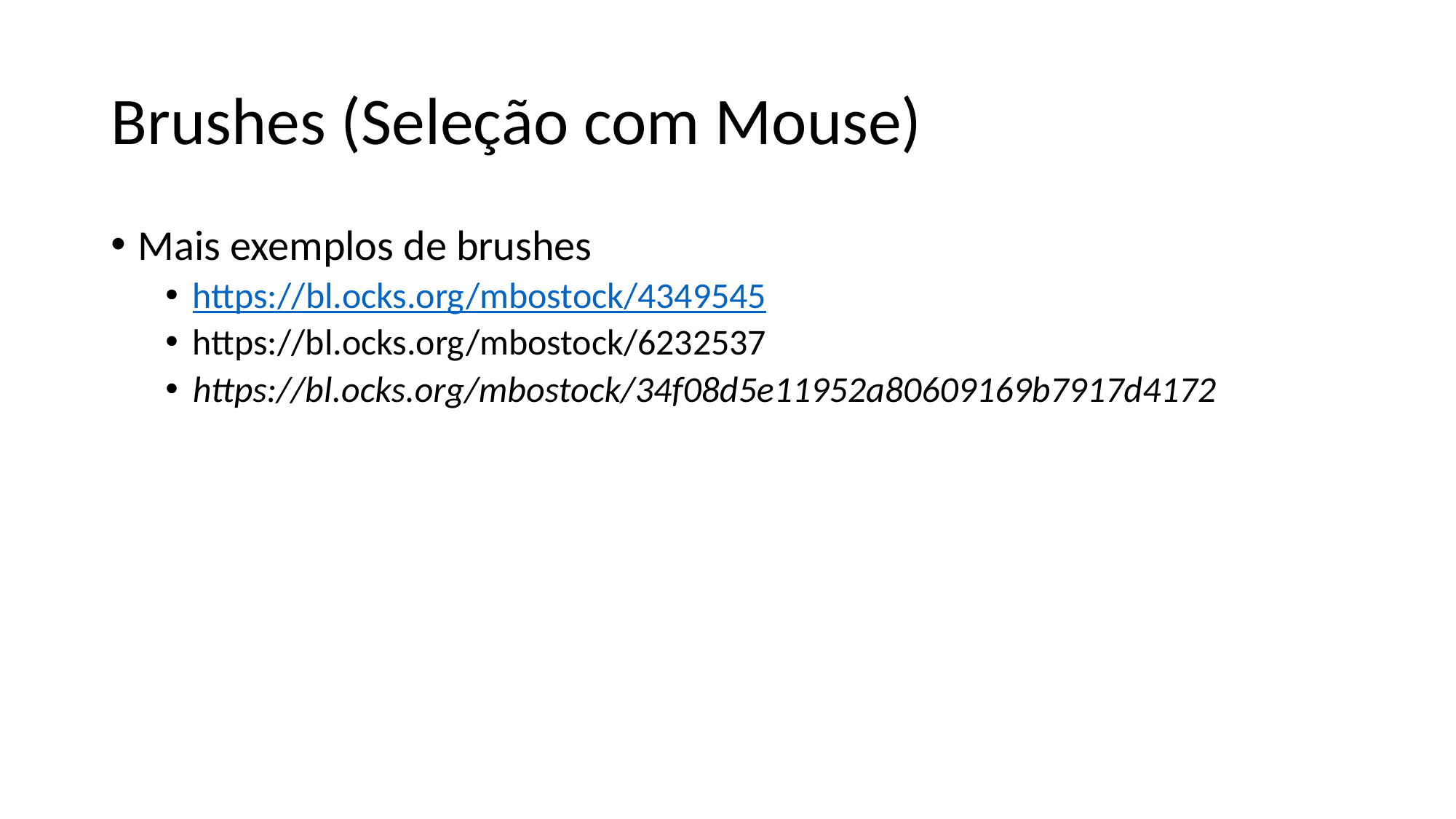

# Brushes (Seleção com Mouse)
Mais exemplos de brushes
https://bl.ocks.org/mbostock/4349545
https://bl.ocks.org/mbostock/6232537
https://bl.ocks.org/mbostock/34f08d5e11952a80609169b7917d4172